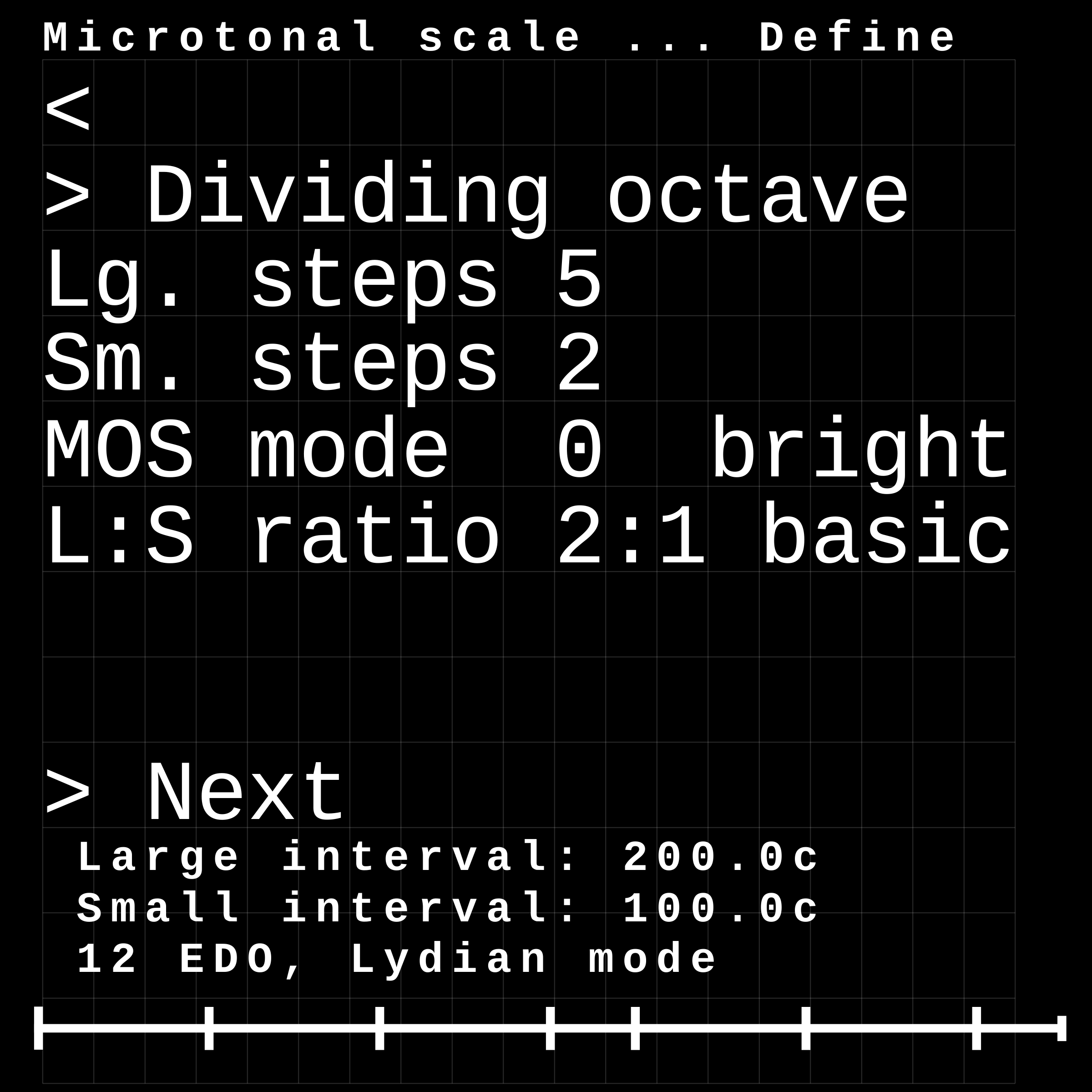

Microtonal scale ... Define
<
> Dividing octave
Lg. steps 5
Sm. steps 2
MOS mode  0  bright
L:S ratio 2:1 basic
> Next
 Large interval: 200.0c
 Small interval: 100.0c
 12 EDO, Lydian mode